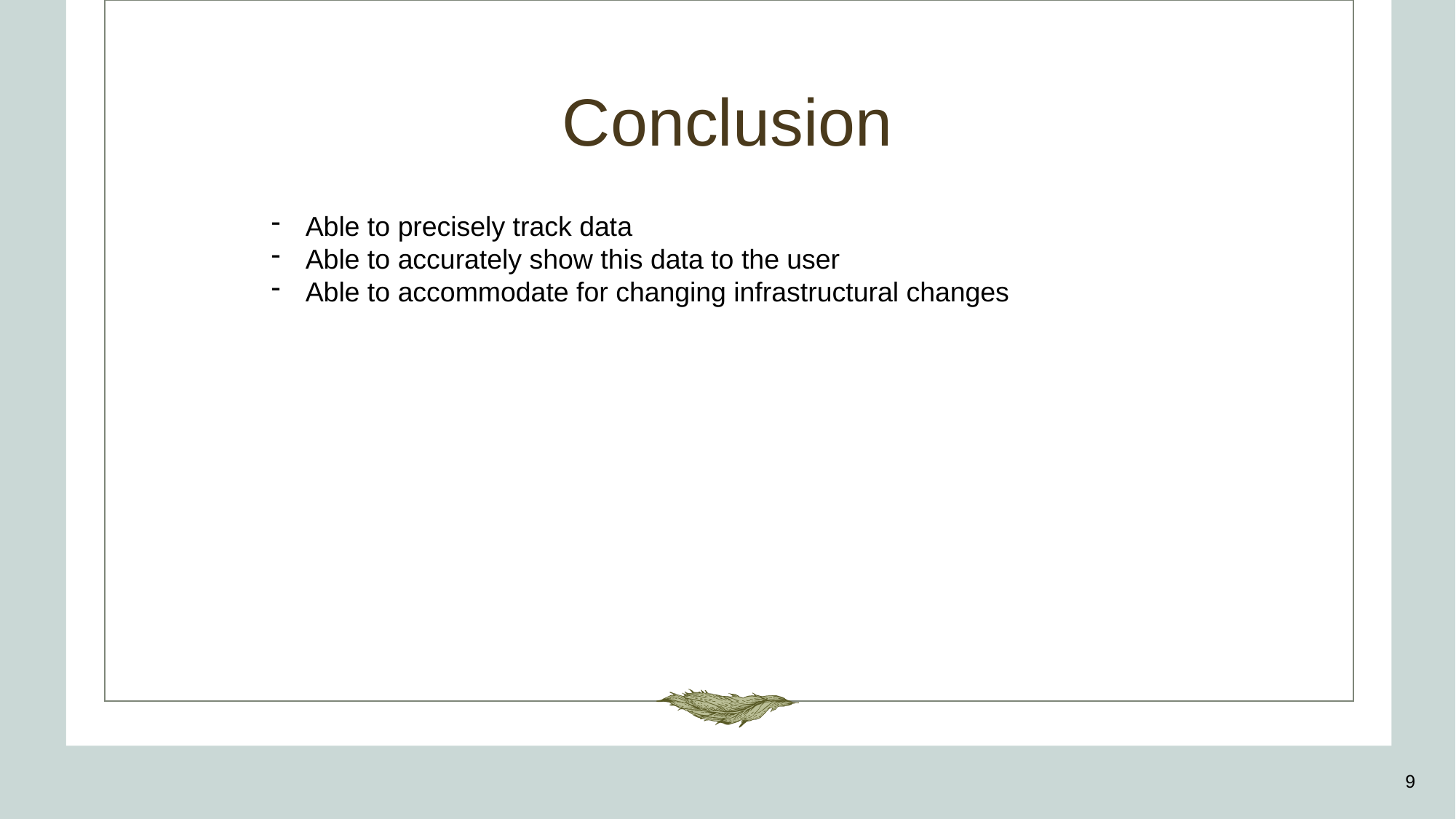

# Conclusion
Able to precisely track data
Able to accurately show this data to the user
Able to accommodate for changing infrastructural changes

9